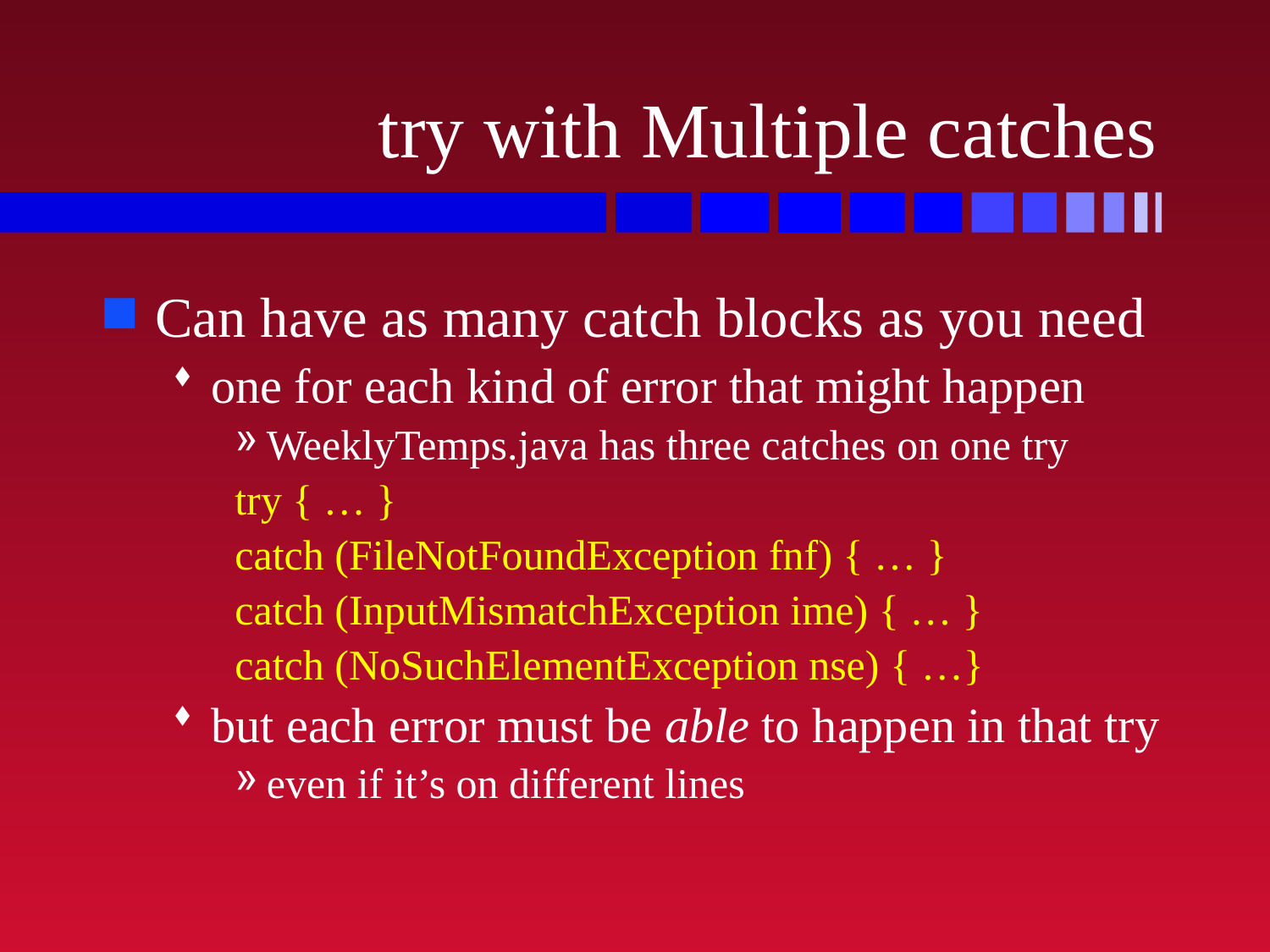

# try with Multiple catches
Can have as many catch blocks as you need
one for each kind of error that might happen
WeeklyTemps.java has three catches on one try
try { … }
catch (FileNotFoundException fnf) { … }
catch (InputMismatchException ime) { … }
catch (NoSuchElementException nse) { …}
but each error must be able to happen in that try
even if it’s on different lines